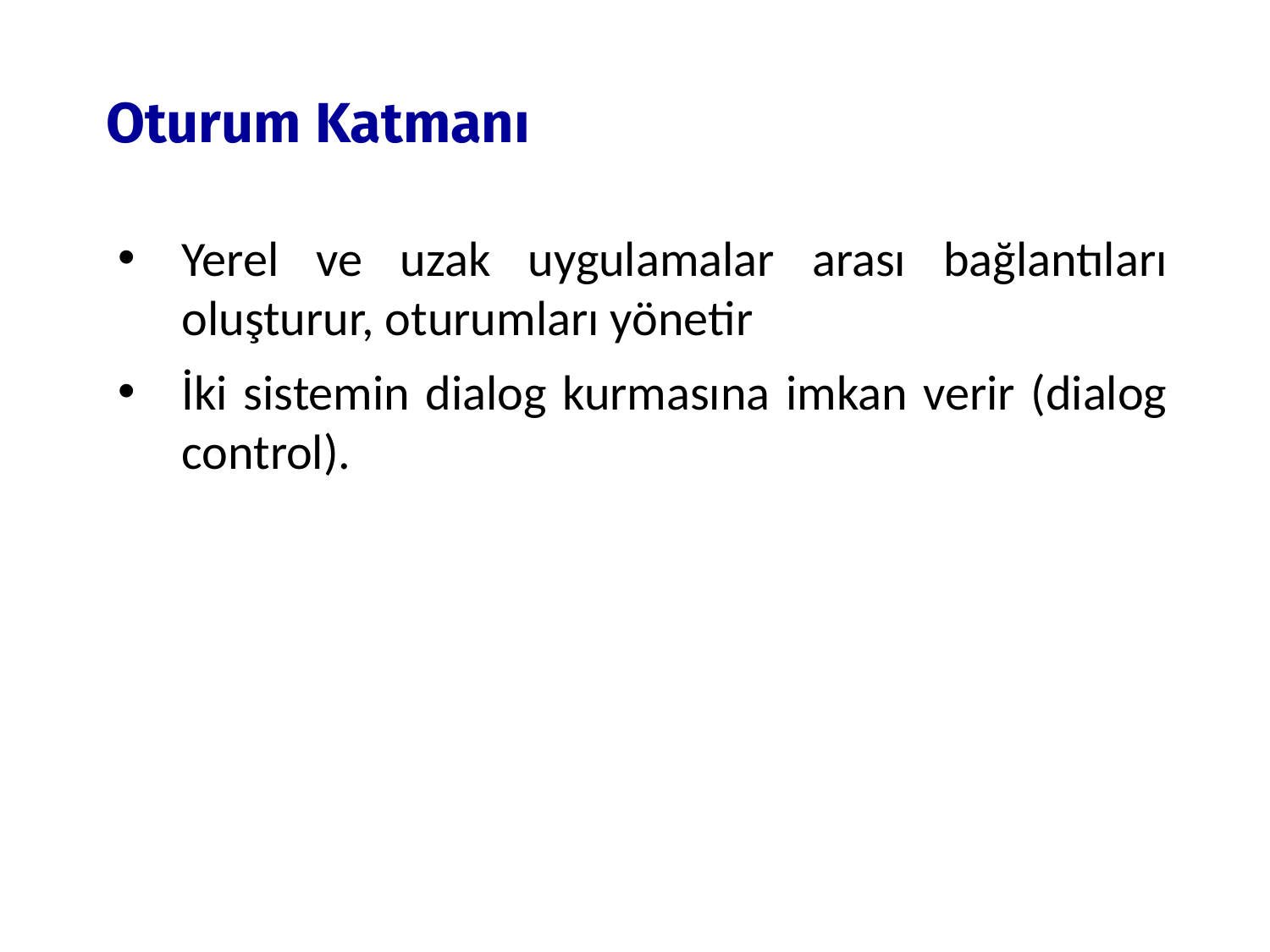

Oturum Katmanı
Yerel ve uzak uygulamalar arası bağlantıları oluşturur, oturumları yönetir
İki sistemin dialog kurmasına imkan verir (dialog control).